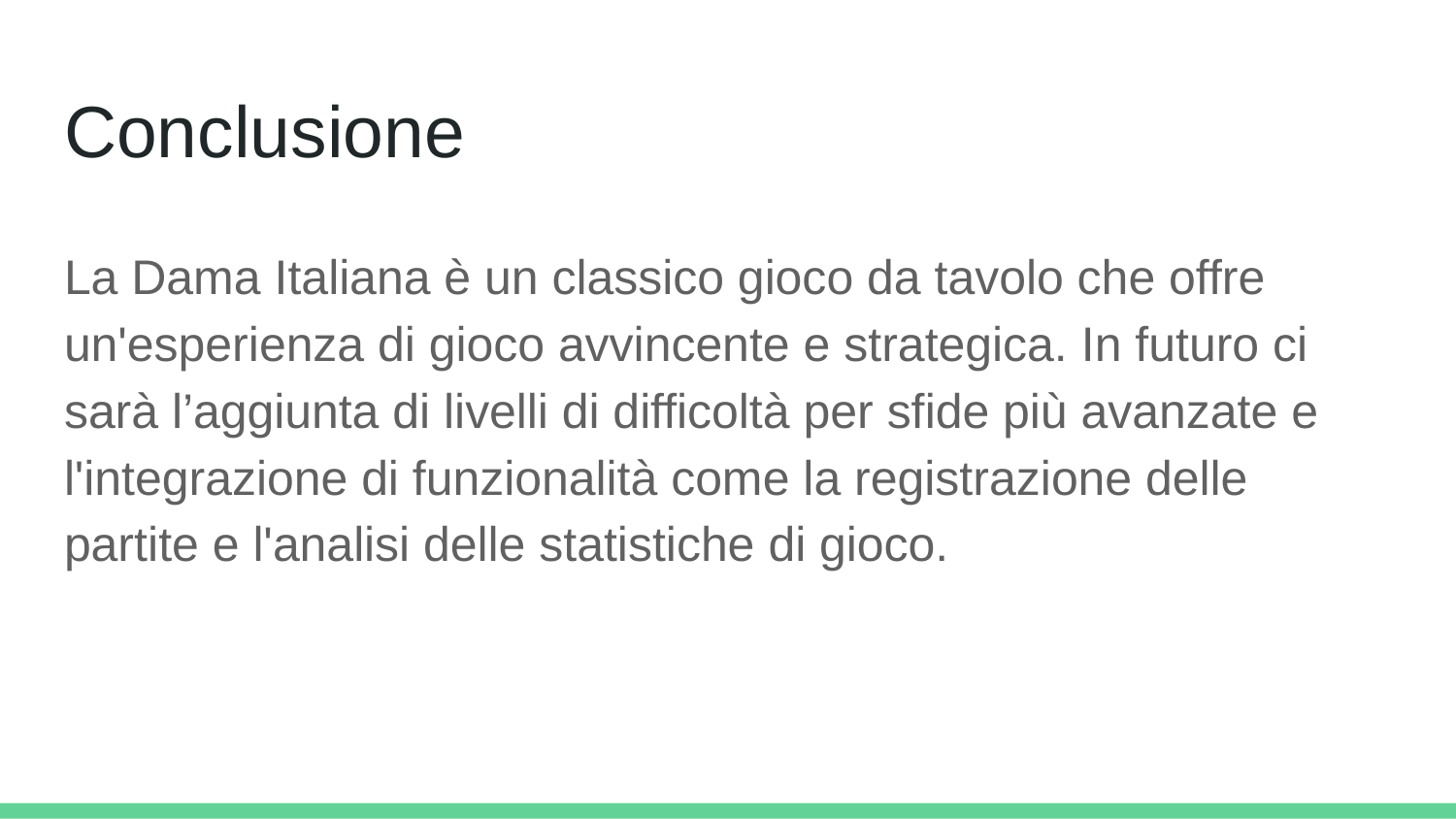

# Conclusione
La Dama Italiana è un classico gioco da tavolo che offre un'esperienza di gioco avvincente e strategica. In futuro ci sarà l’aggiunta di livelli di difficoltà per sfide più avanzate e l'integrazione di funzionalità come la registrazione delle partite e l'analisi delle statistiche di gioco.